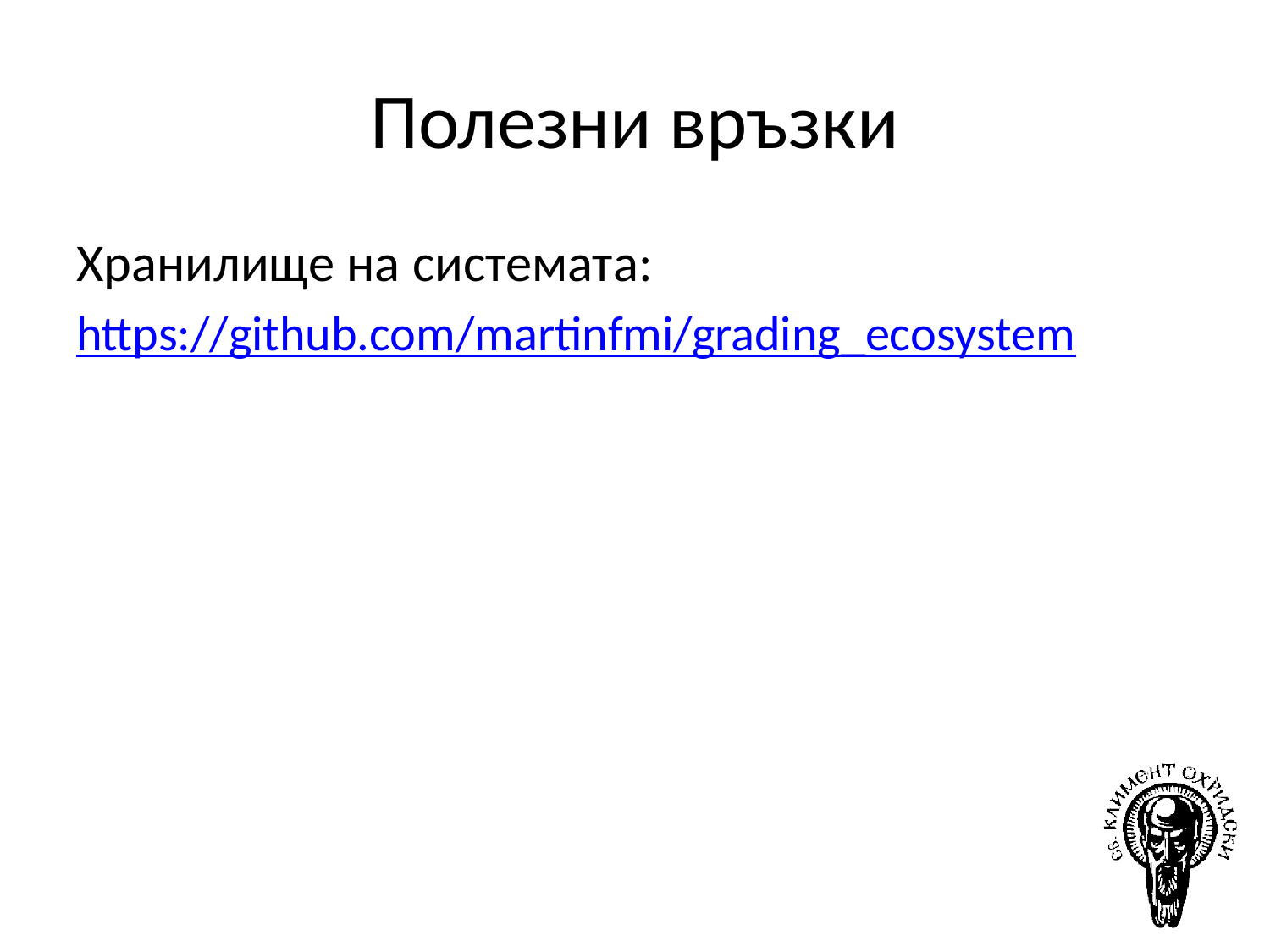

# Полезни връзки
Хранилище на системата:
https://github.com/martinfmi/grading_ecosystem